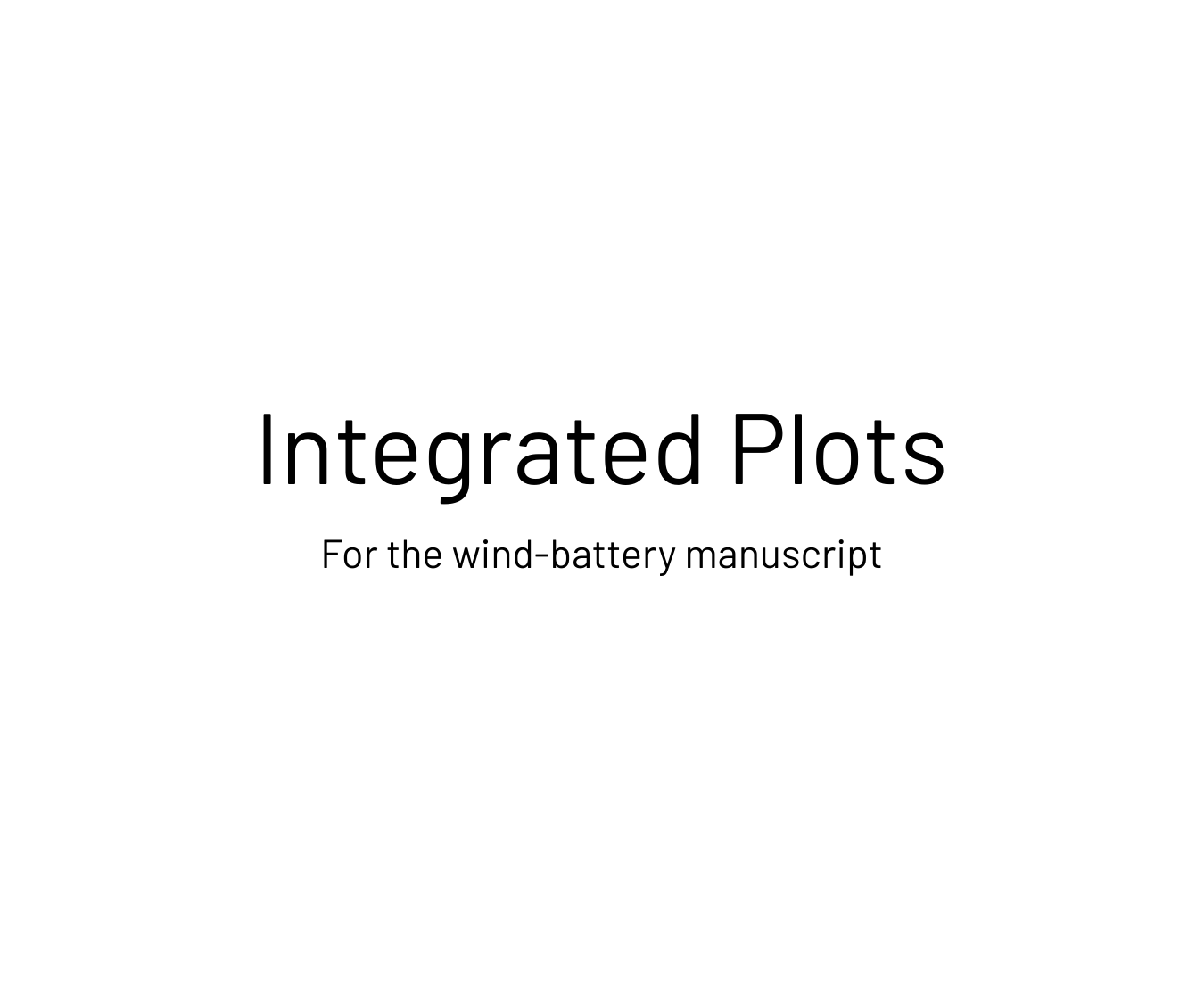

# Integrated Plots
For the wind-battery manuscript